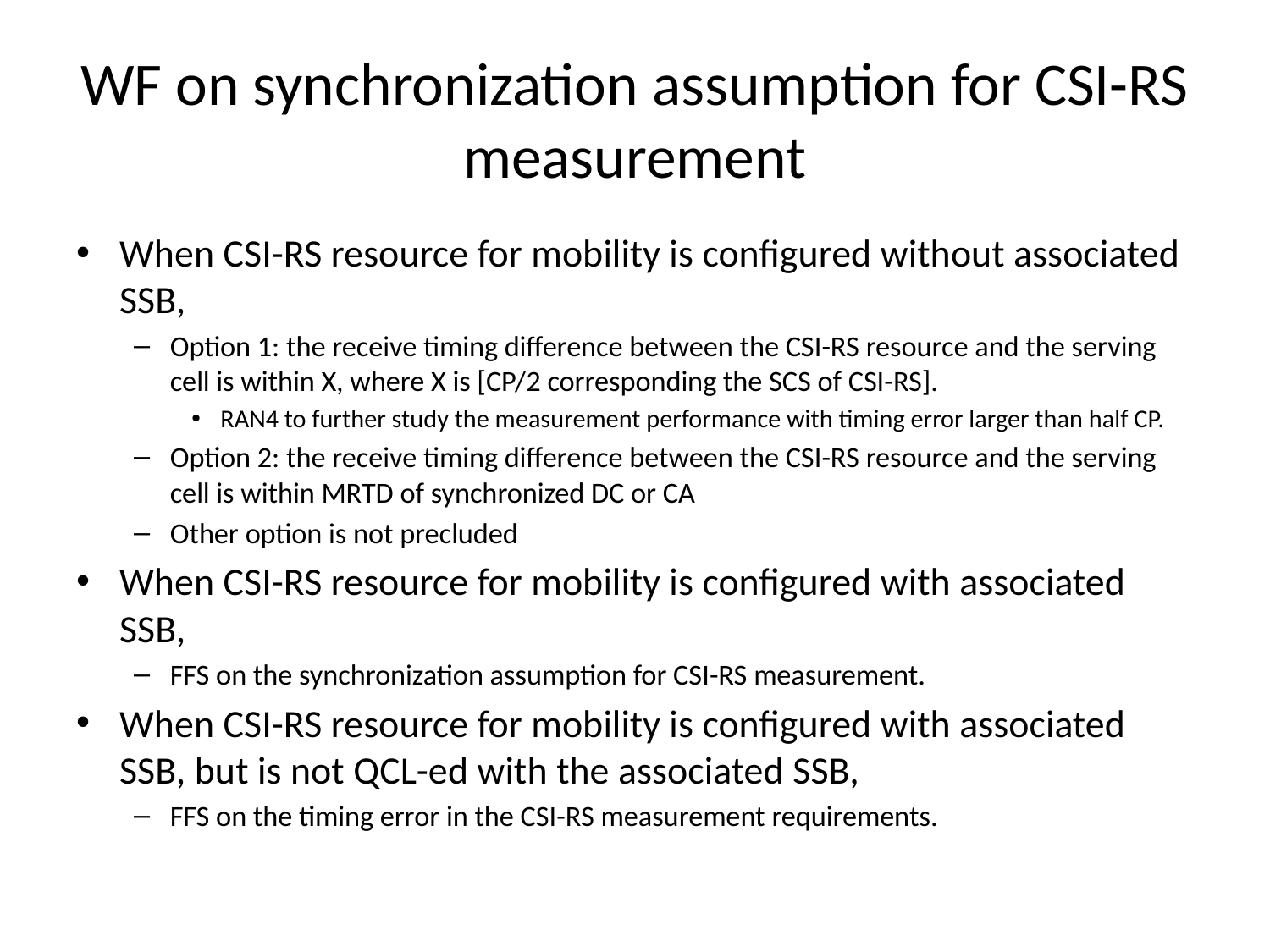

# WF on synchronization assumption for CSI-RS measurement
When CSI-RS resource for mobility is configured without associated SSB,
Option 1: the receive timing difference between the CSI-RS resource and the serving cell is within X, where X is [CP/2 corresponding the SCS of CSI-RS].
RAN4 to further study the measurement performance with timing error larger than half CP.
Option 2: the receive timing difference between the CSI-RS resource and the serving cell is within MRTD of synchronized DC or CA
Other option is not precluded
When CSI-RS resource for mobility is configured with associated SSB,
FFS on the synchronization assumption for CSI-RS measurement.
When CSI-RS resource for mobility is configured with associated SSB, but is not QCL-ed with the associated SSB,
FFS on the timing error in the CSI-RS measurement requirements.